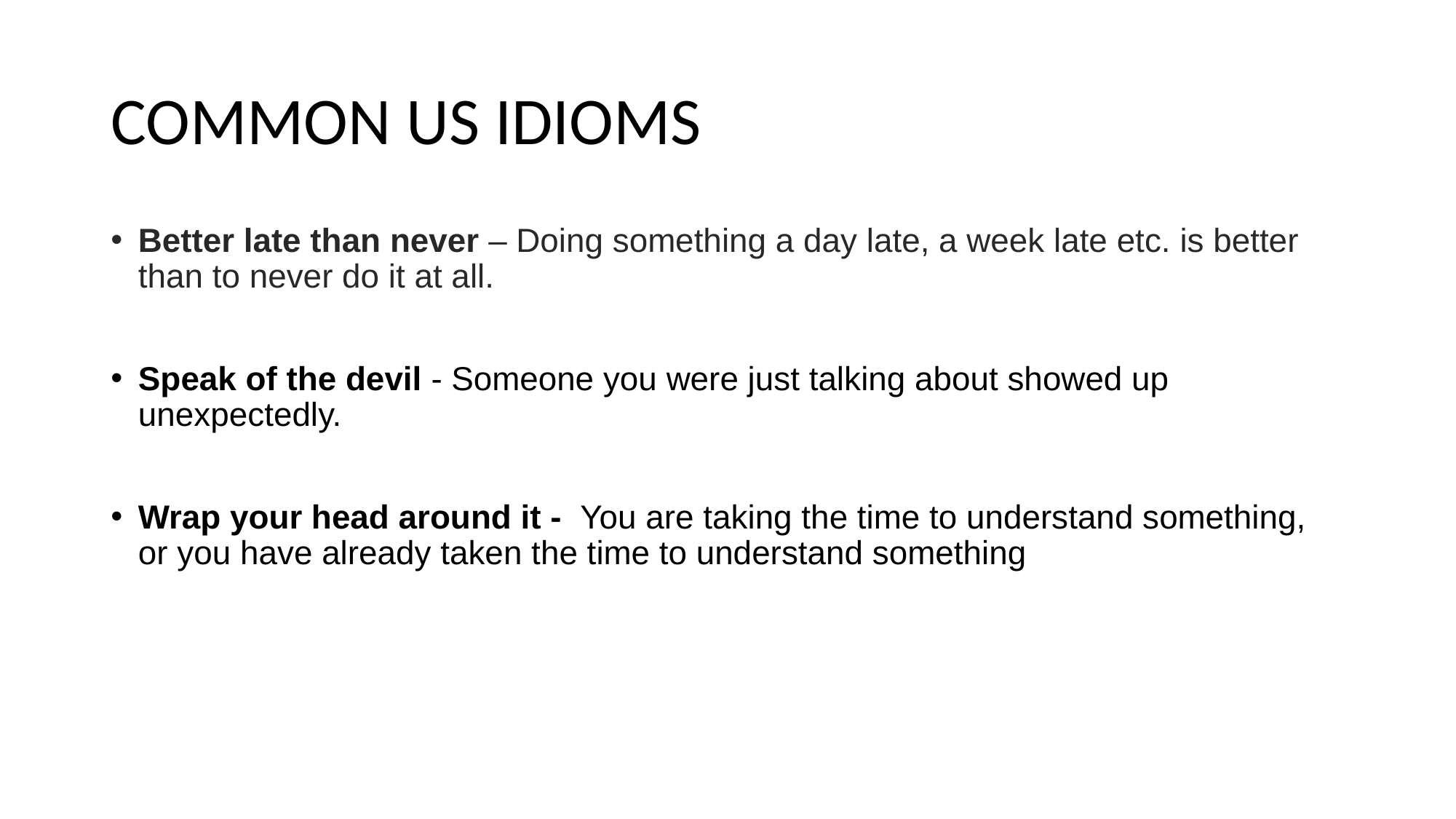

# COMMON US IDIOMS
Better late than never – Doing something a day late, a week late etc. is better than to never do it at all.

Speak of the devil - Someone you were just talking about showed up unexpectedly.

Wrap your head around it -  You are taking the time to understand something, or you have already taken the time to understand something